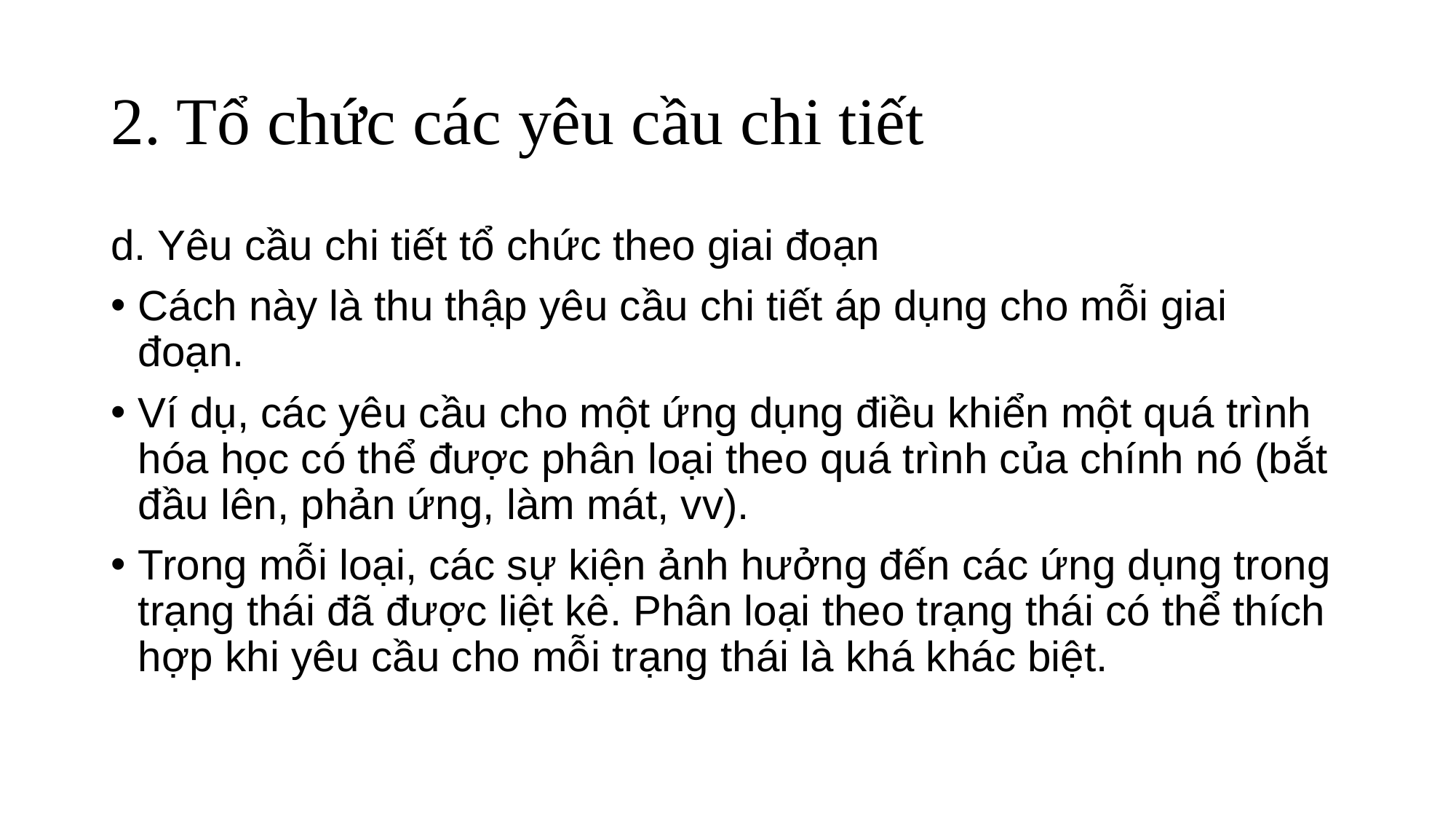

# 2. Tổ chức các yêu cầu chi tiết
d. Yêu cầu chi tiết tổ chức theo giai đoạn
Cách này là thu thập yêu cầu chi tiết áp dụng cho mỗi giai đoạn.
Ví dụ, các yêu cầu cho một ứng dụng điều khiển một quá trình hóa học có thể được phân loại theo quá trình của chính nó (bắt đầu lên, phản ứng, làm mát, vv).
Trong mỗi loại, các sự kiện ảnh hưởng đến các ứng dụng trong trạng thái đã được liệt kê. Phân loại theo trạng thái có thể thích hợp khi yêu cầu cho mỗi trạng thái là khá khác biệt.